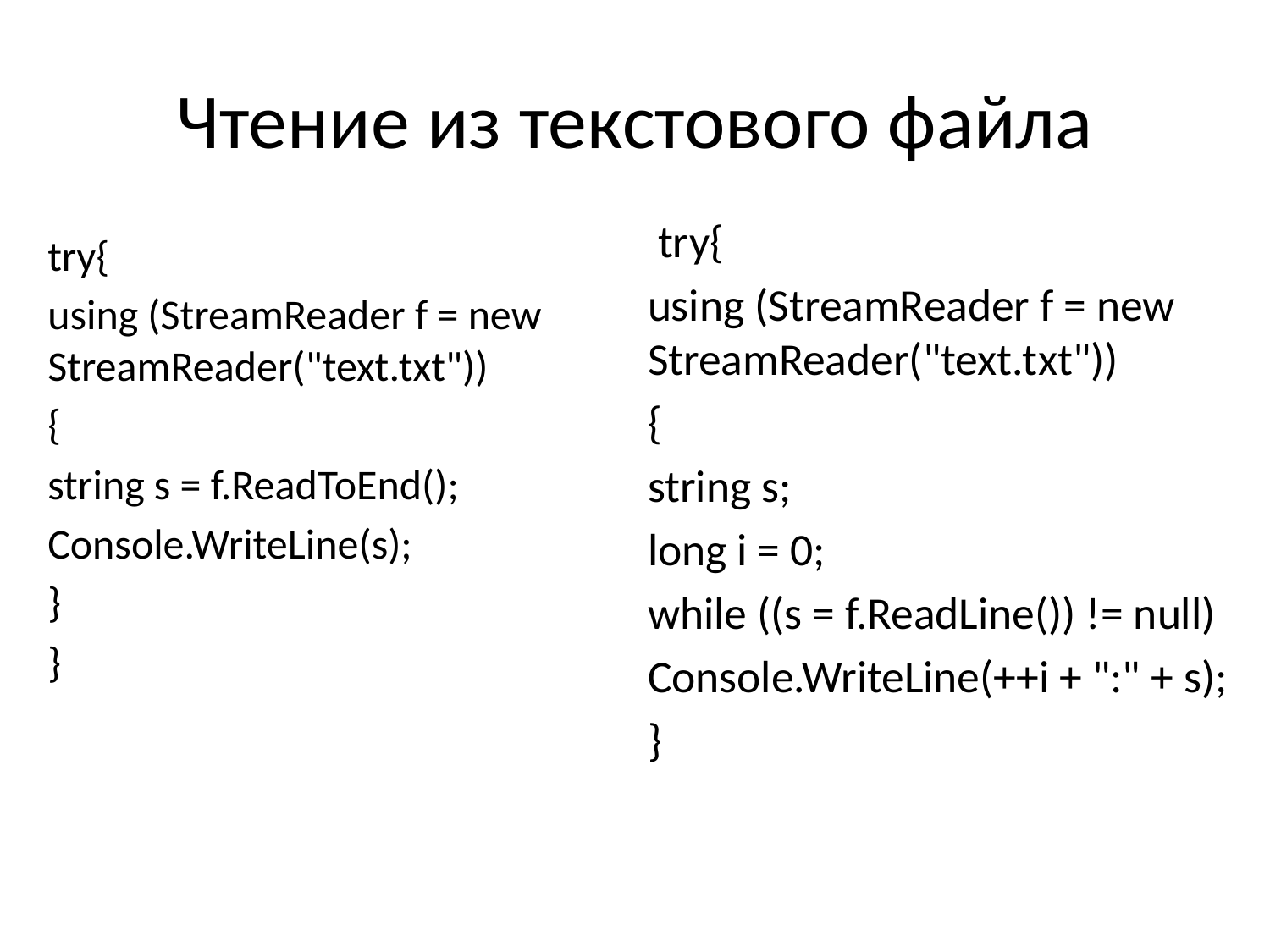

# Чтение из текстового файла
 try{
using (StreamReader f = new StreamReader("text.txt"))
{
string s;
long i = 0;
while ((s = f.ReadLine()) != null)
Console.WriteLine(++i + ":" + s);
}
try{
using (StreamReader f = new StreamReader("text.txt"))
{
string s = f.ReadToEnd();
Console.WriteLine(s);
}
}